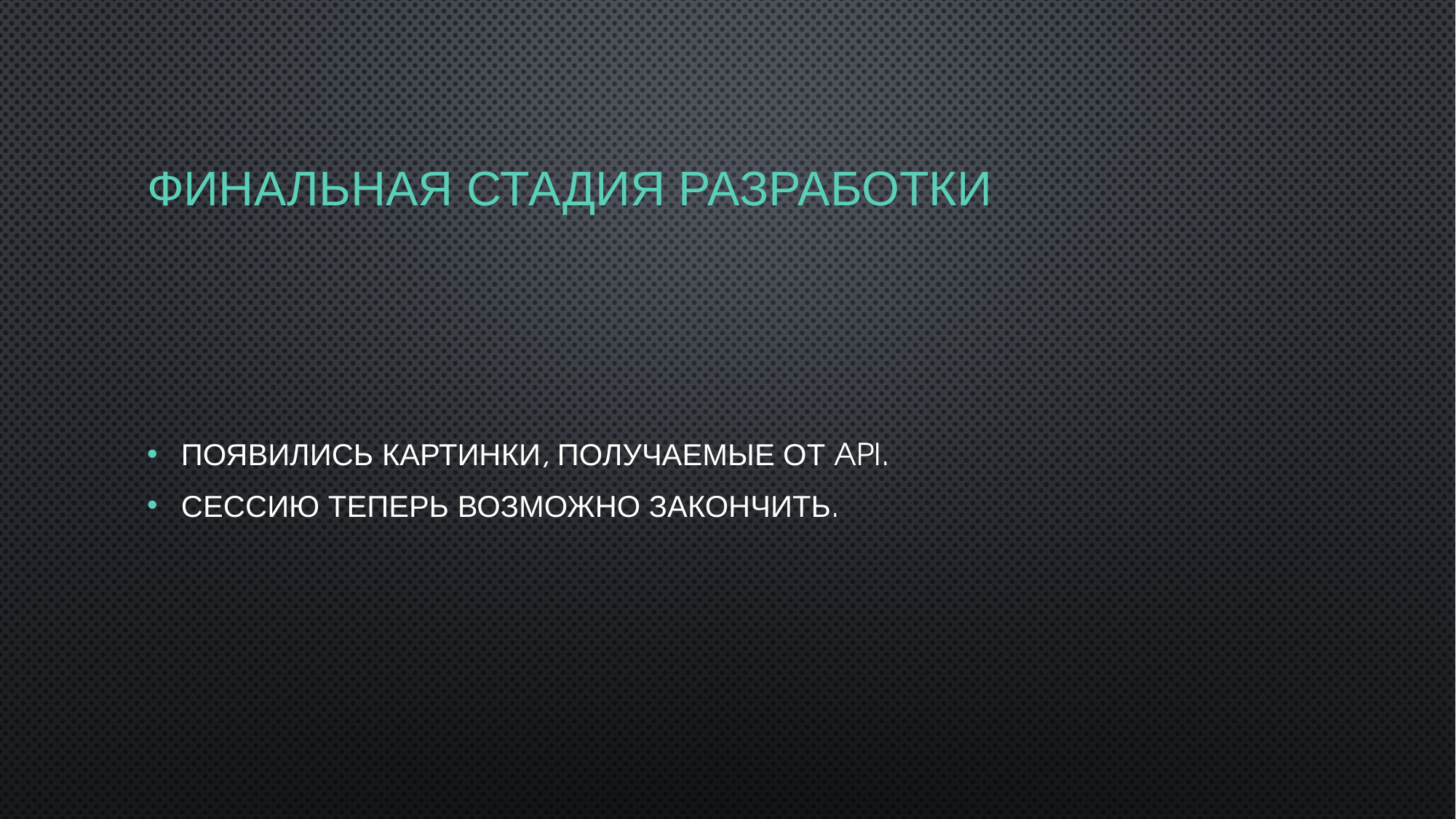

# Финальная стадия разработки
Появились картинки, получаемые от api.
Сессию теперь возможно закончить.